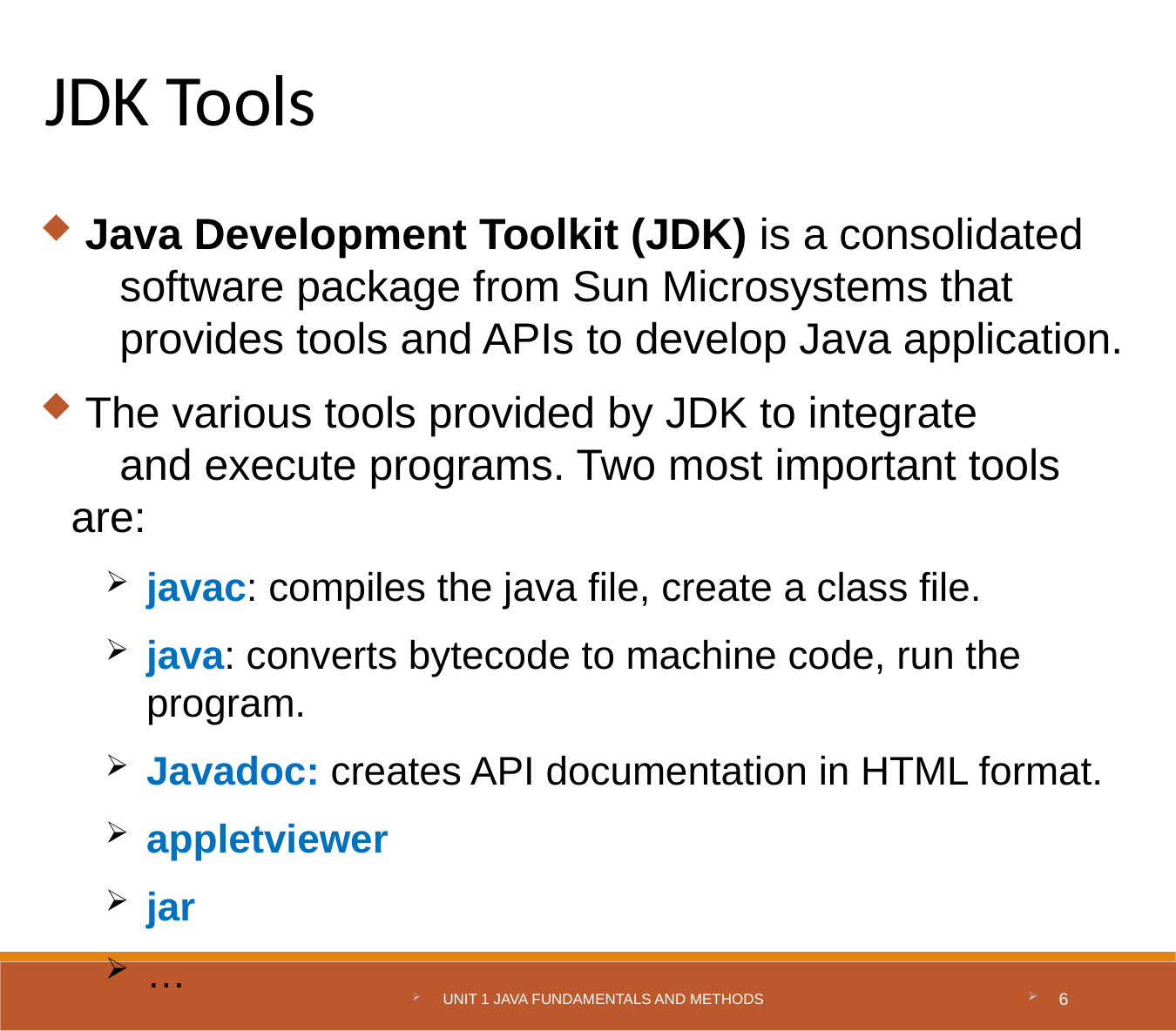

JDK Tools
 Java Development Toolkit (JDK) is a consolidated
    software package from Sun Microsystems that
    provides tools and APIs to develop Java application.
 The various tools provided by JDK to integrate
    and execute programs. Two most important tools are:
javac: compiles the java file, create a class file.
java: converts bytecode to machine code, run the program.
Javadoc: creates API documentation in HTML format.
appletviewer
jar
…
Unit 1 Java Fundamentals and Methods
6